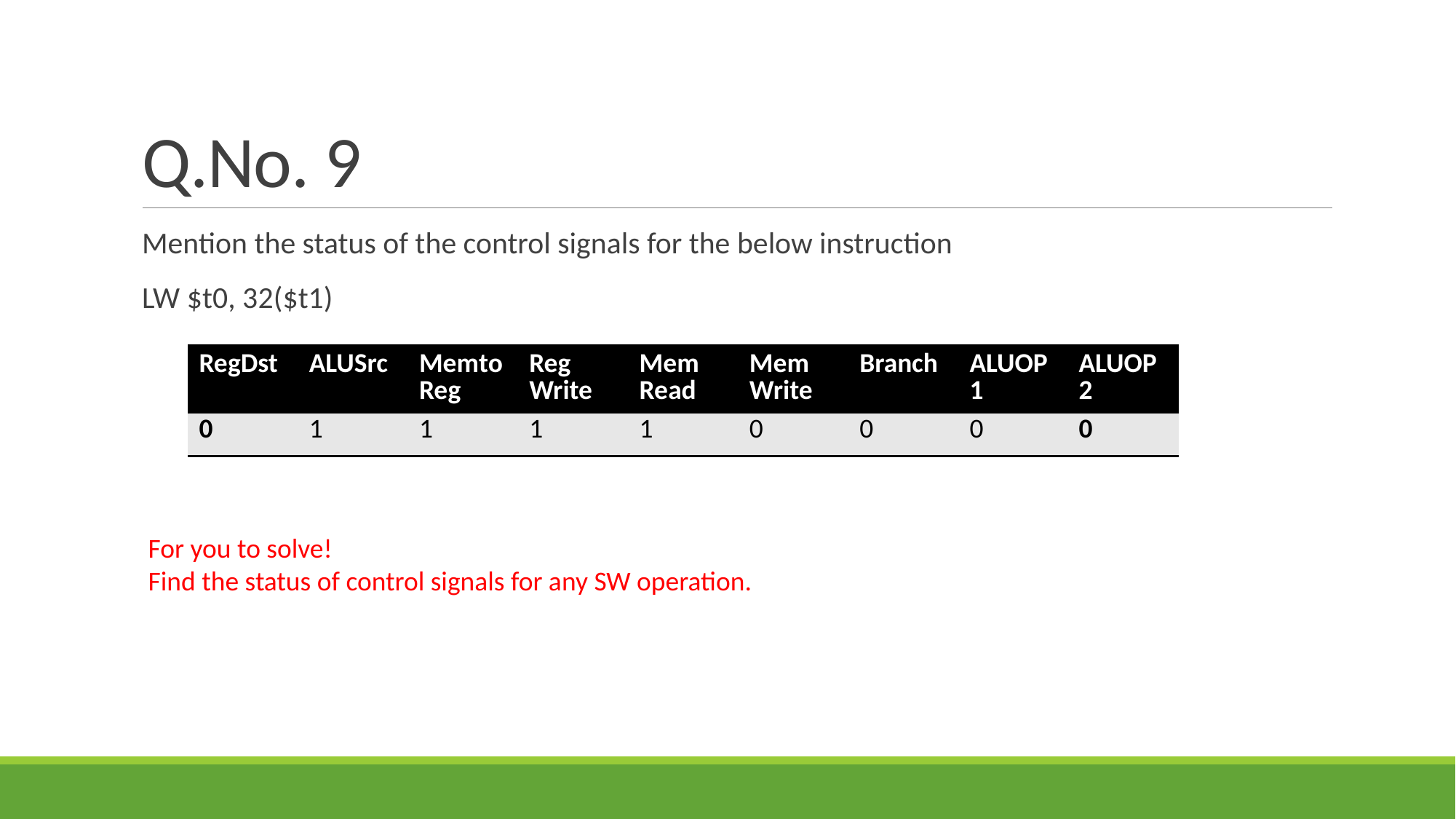

# Q.No. 9
Mention the status of the control signals for the below instruction
LW $t0, 32($t1)
| RegDst | ALUSrc | Memto Reg | Reg Write | Mem Read | Mem Write | Branch | ALUOP1 | ALUOP2 |
| --- | --- | --- | --- | --- | --- | --- | --- | --- |
| 0 | 1 | 1 | 1 | 1 | 0 | 0 | 0 | 0 |
For you to solve!
Find the status of control signals for any SW operation.